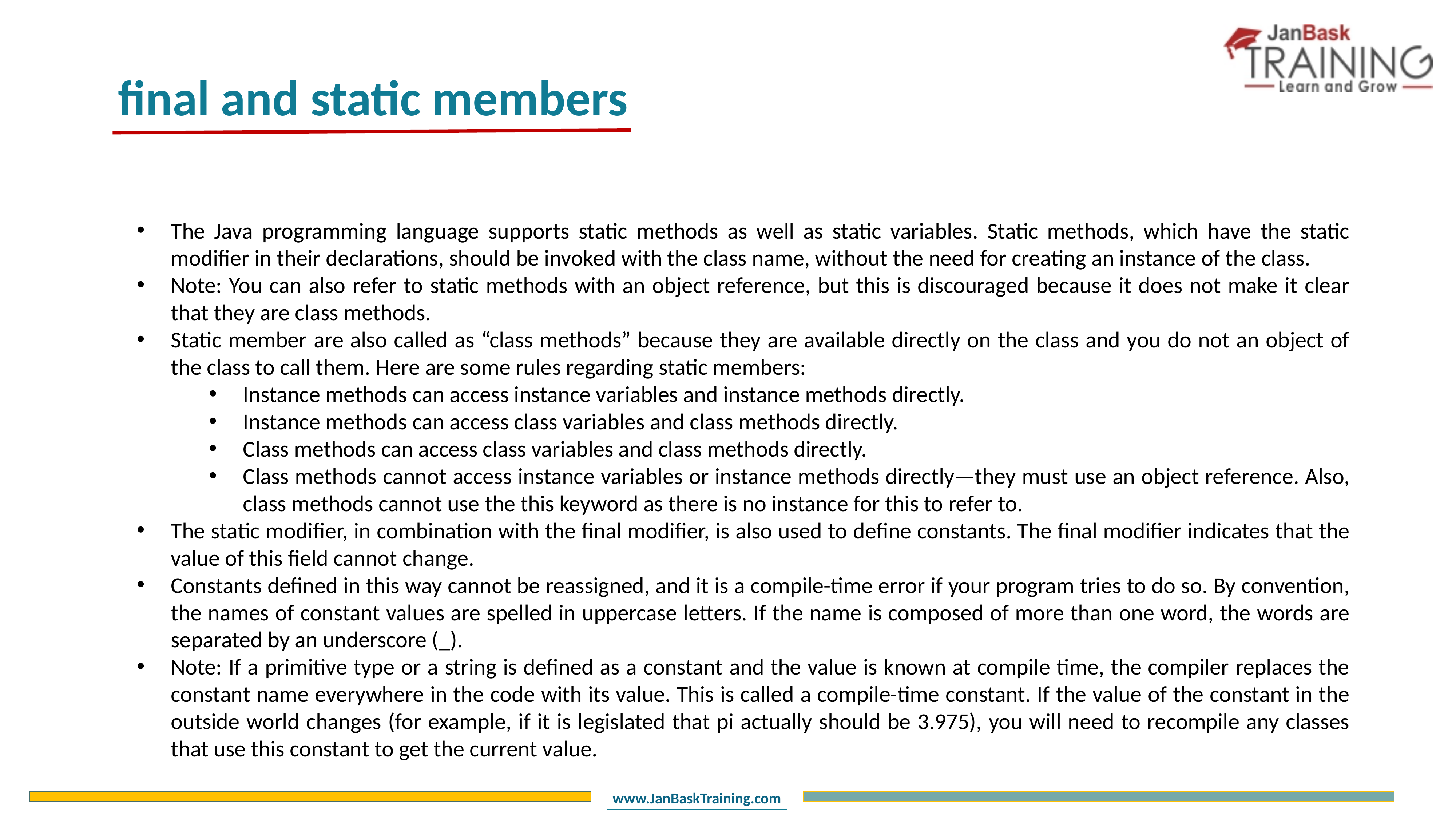

final and static members
The Java programming language supports static methods as well as static variables. Static methods, which have the static modifier in their declarations, should be invoked with the class name, without the need for creating an instance of the class.
Note: You can also refer to static methods with an object reference, but this is discouraged because it does not make it clear that they are class methods.
Static member are also called as “class methods” because they are available directly on the class and you do not an object of the class to call them. Here are some rules regarding static members:
Instance methods can access instance variables and instance methods directly.
Instance methods can access class variables and class methods directly.
Class methods can access class variables and class methods directly.
Class methods cannot access instance variables or instance methods directly—they must use an object reference. Also, class methods cannot use the this keyword as there is no instance for this to refer to.
The static modifier, in combination with the final modifier, is also used to define constants. The final modifier indicates that the value of this field cannot change.
Constants defined in this way cannot be reassigned, and it is a compile-time error if your program tries to do so. By convention, the names of constant values are spelled in uppercase letters. If the name is composed of more than one word, the words are separated by an underscore (_).
Note: If a primitive type or a string is defined as a constant and the value is known at compile time, the compiler replaces the constant name everywhere in the code with its value. This is called a compile-time constant. If the value of the constant in the outside world changes (for example, if it is legislated that pi actually should be 3.975), you will need to recompile any classes that use this constant to get the current value.